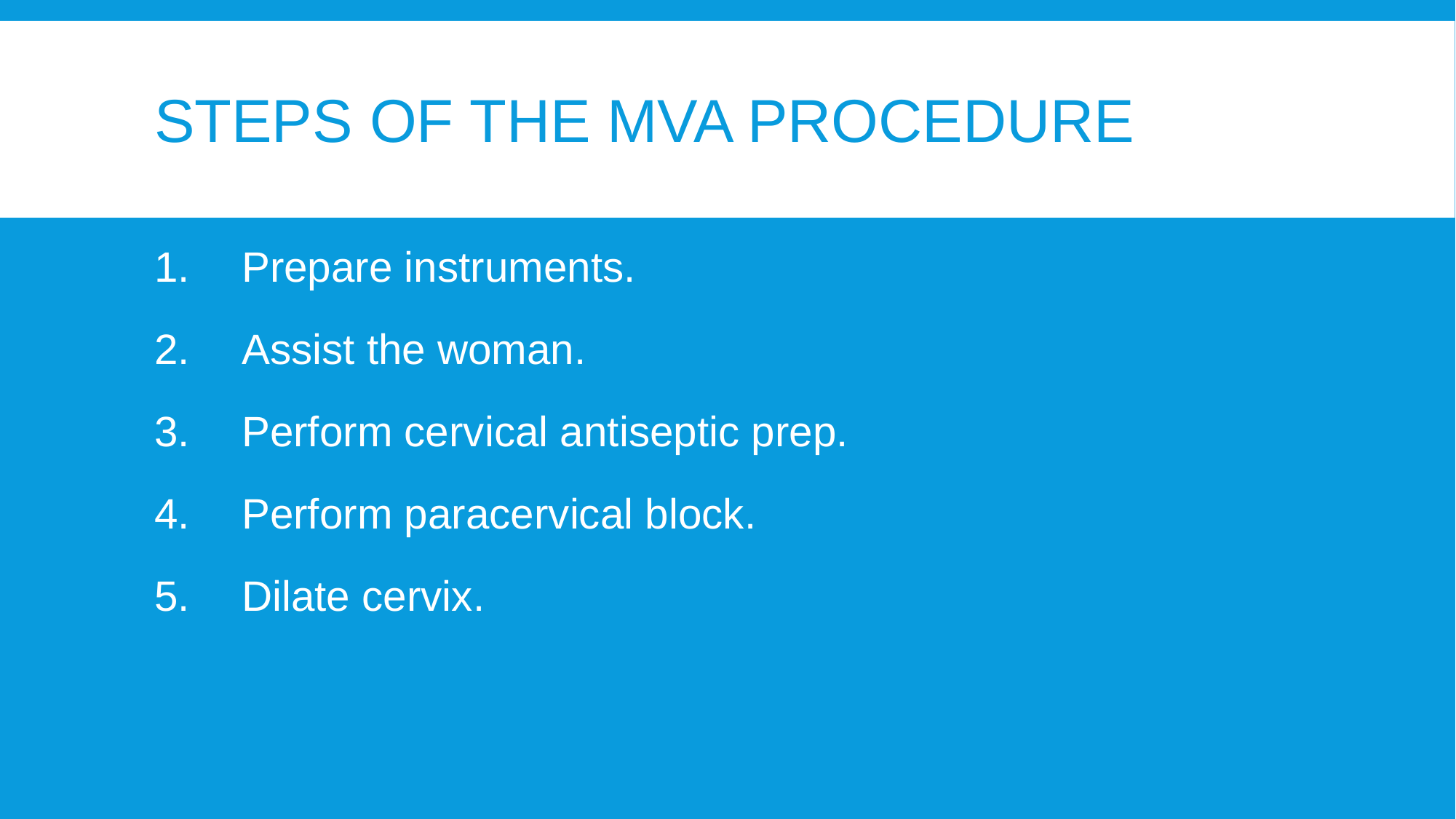

# Steps of the MVA Procedure
Prepare instruments.
Assist the woman.
Perform cervical antiseptic prep.
Perform paracervical block.
Dilate cervix.